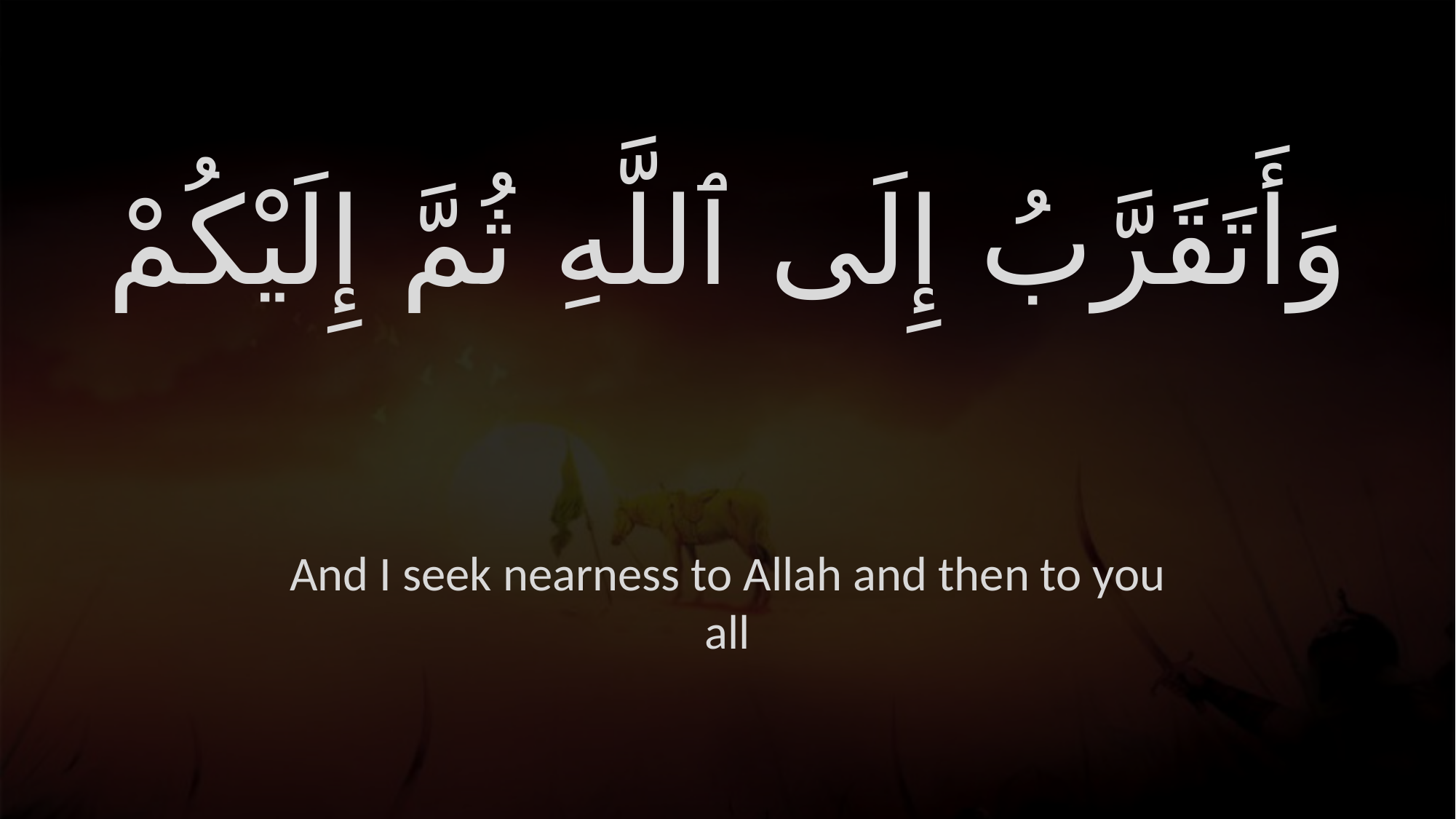

# وَأَتَقَرَّبُ إِلَى ٱللَّهِ ثُمَّ إِلَيْكُمْ
And I seek nearness to Allah and then to you all